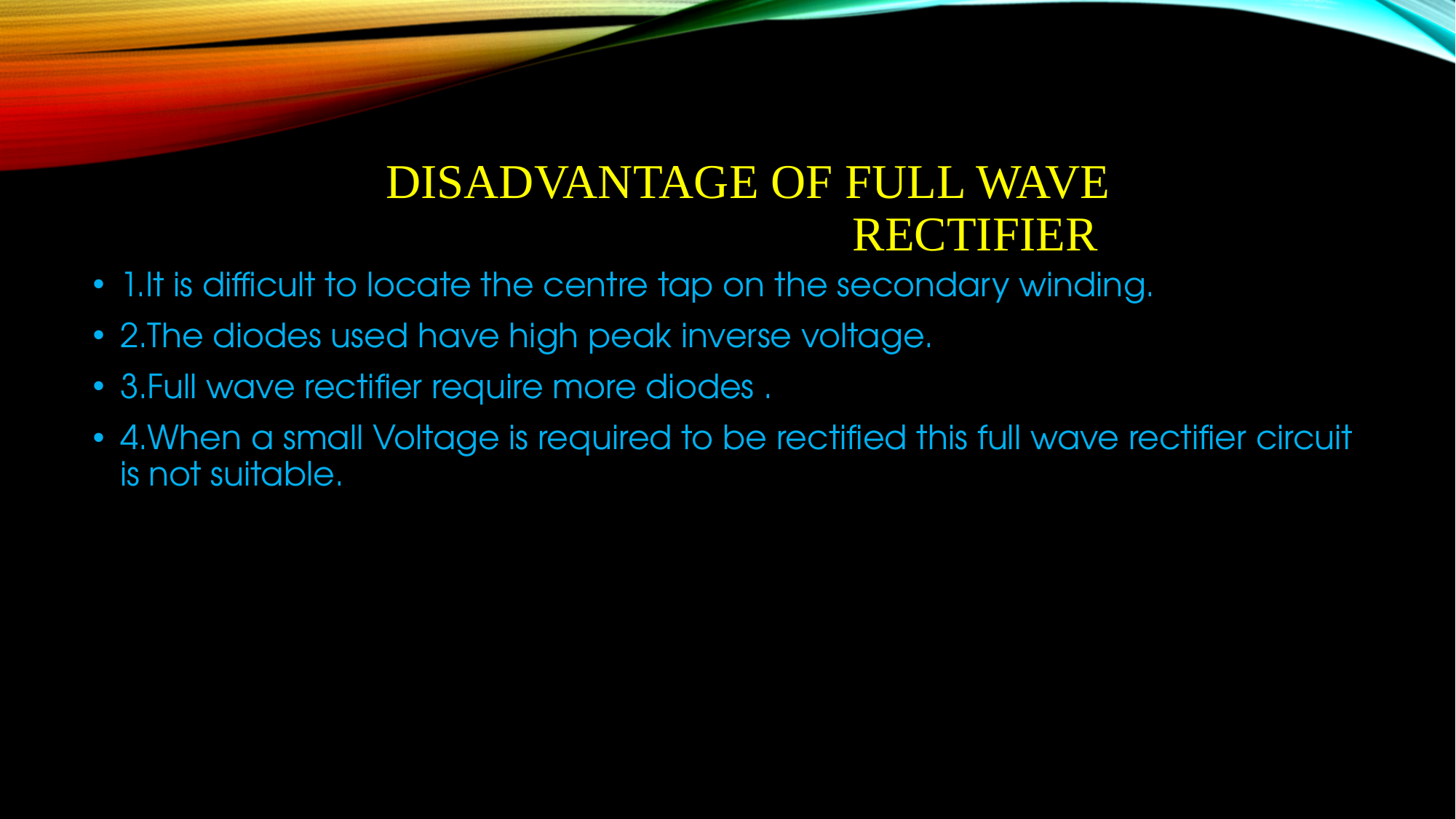

# Disadvantage of full wave rectifier
1.It is difficult to locate the centre tap on the secondary winding.
2.The diodes used have high peak inverse voltage.
3.Full wave rectifier require more diodes .
4.When a small Voltage is required to be rectified this full wave rectifier circuit is not suitable.